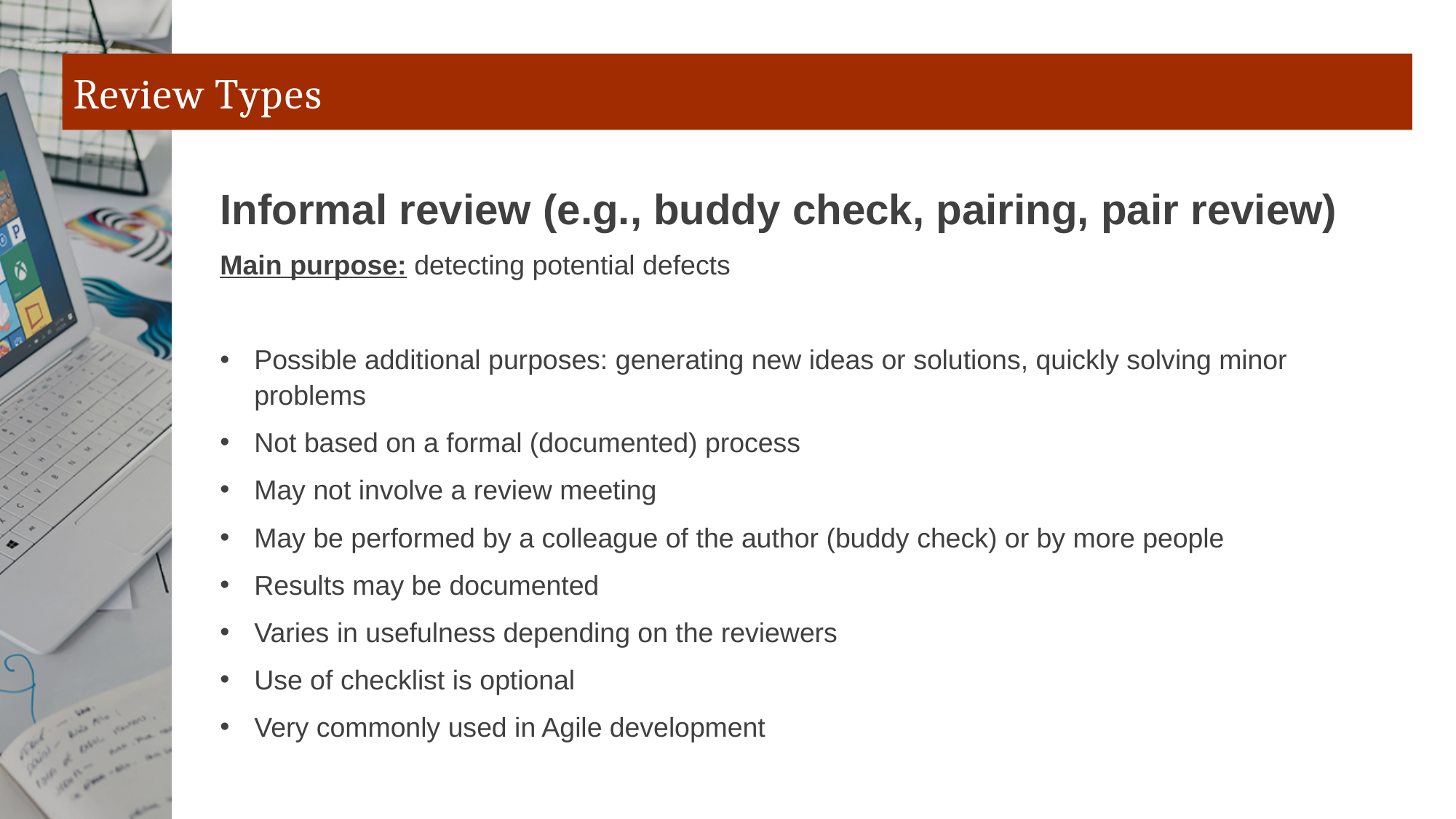

# Review Types
Informal review (e.g., buddy check, pairing, pair review)
Main purpose: detecting potential defects

Possible additional purposes: generating new ideas or solutions, quickly solving minor problems
Not based on a formal (documented) process
May not involve a review meeting
May be performed by a colleague of the author (buddy check) or by more people
Results may be documented
Varies in usefulness depending on the reviewers
Use of checklist is optional
Very commonly used in Agile development